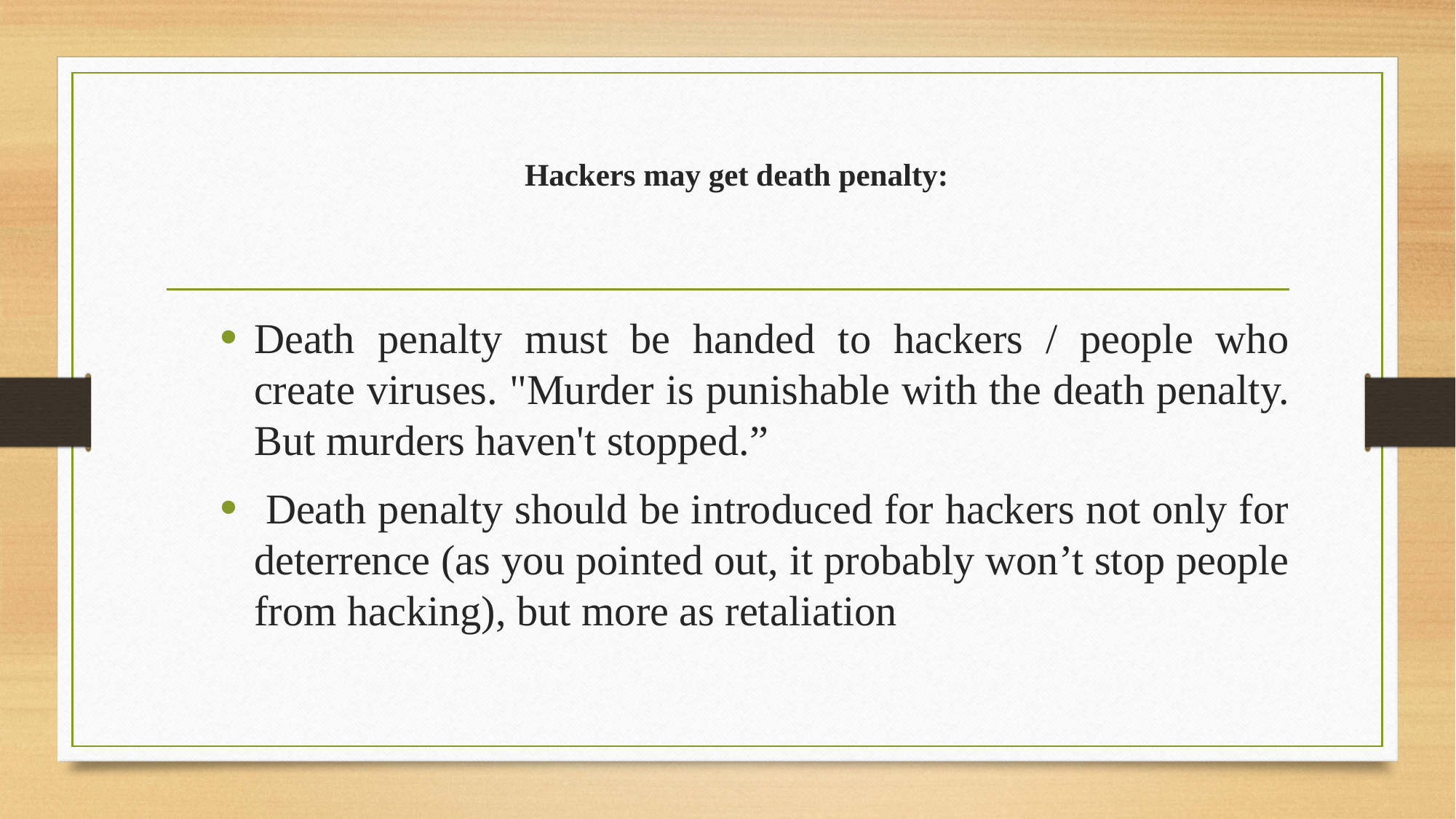

# Hackers may get death penalty:
Death penalty must be handed to hackers / people who create viruses. "Murder is punishable with the death penalty. But murders haven't stopped.”
 Death penalty should be introduced for hackers not only for deterrence (as you pointed out, it probably won’t stop people from hacking), but more as retaliation